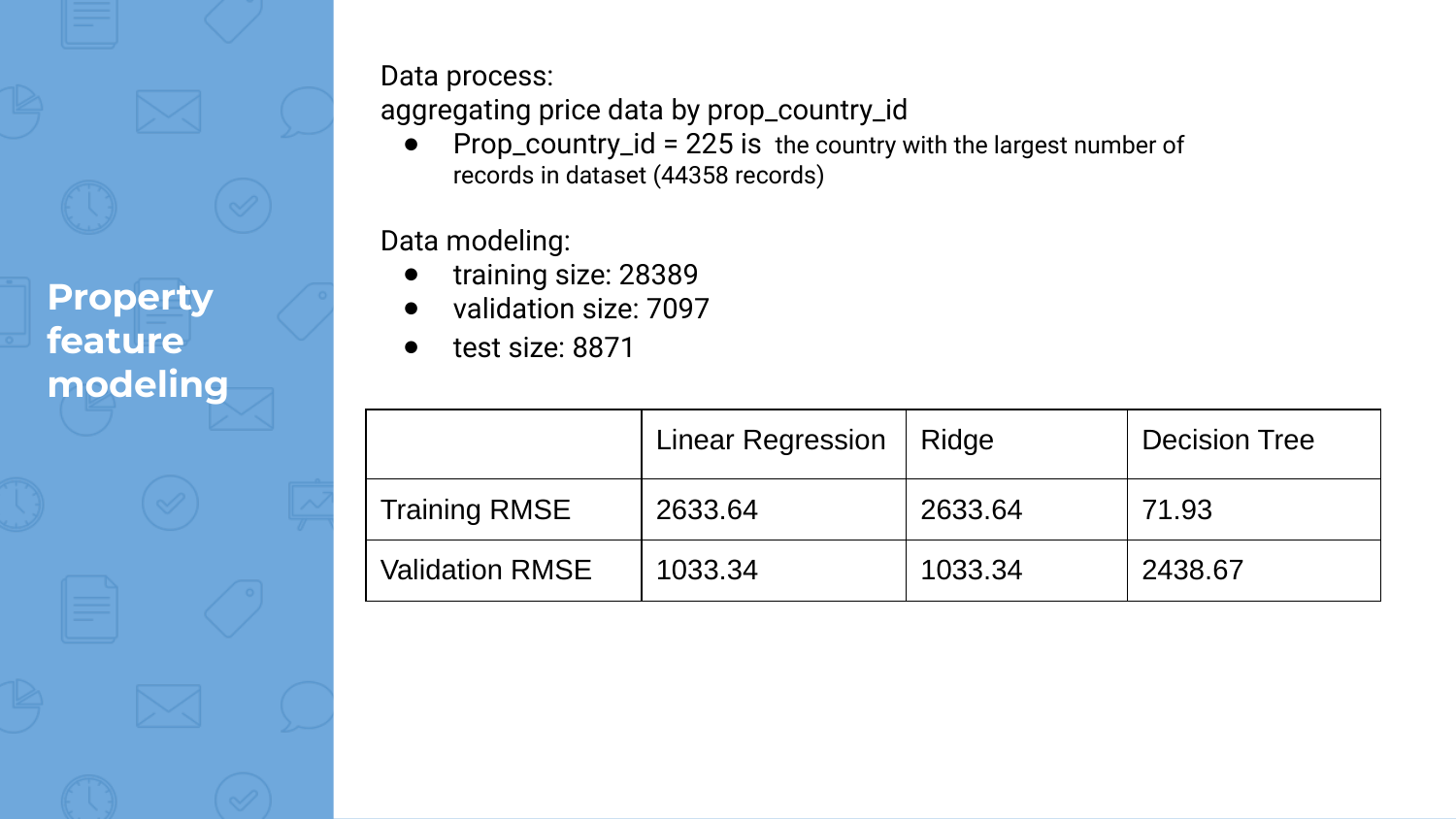

Data process:
aggregating price data by prop_country_id
Prop_country_id = 225 is  the country with the largest number of records in dataset (44358 records)

Data modeling:
training size: 28389
validation size: 7097
test size: 8871

# Property feature
modeling
|  | Linear Regression | Ridge | Decision Tree |
| --- | --- | --- | --- |
| Training RMSE | 2633.64 | 2633.64 | 71.93 |
| Validation RMSE | 1033.34 | 1033.34 | 2438.67 |